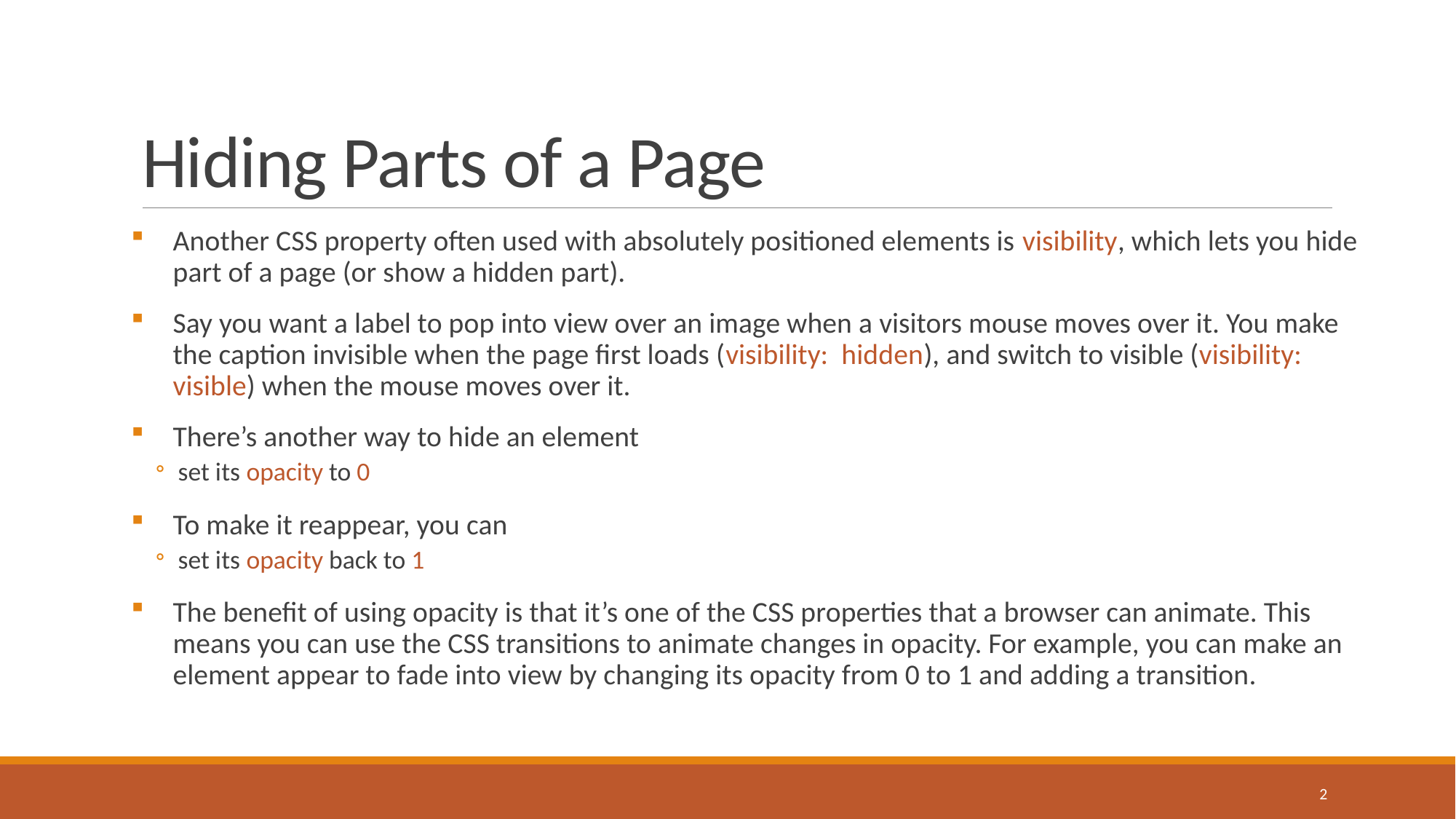

# Hiding Parts of a Page
Another CSS property often used with absolutely positioned elements is visibility, which lets you hide part of a page (or show a hidden part).
Say you want a label to pop into view over an image when a visitors mouse moves over it. You make the caption invisible when the page first loads (visibility:  hidden), and switch to visible (visibility: visible) when the mouse moves over it.
There’s another way to hide an element
set its opacity to 0
To make it reappear, you can
set its opacity back to 1
The benefit of using opacity is that it’s one of the CSS properties that a browser can animate. This means you can use the CSS transitions to animate changes in opacity. For example, you can make an element appear to fade into view by changing its opacity from 0 to 1 and adding a transition.
2